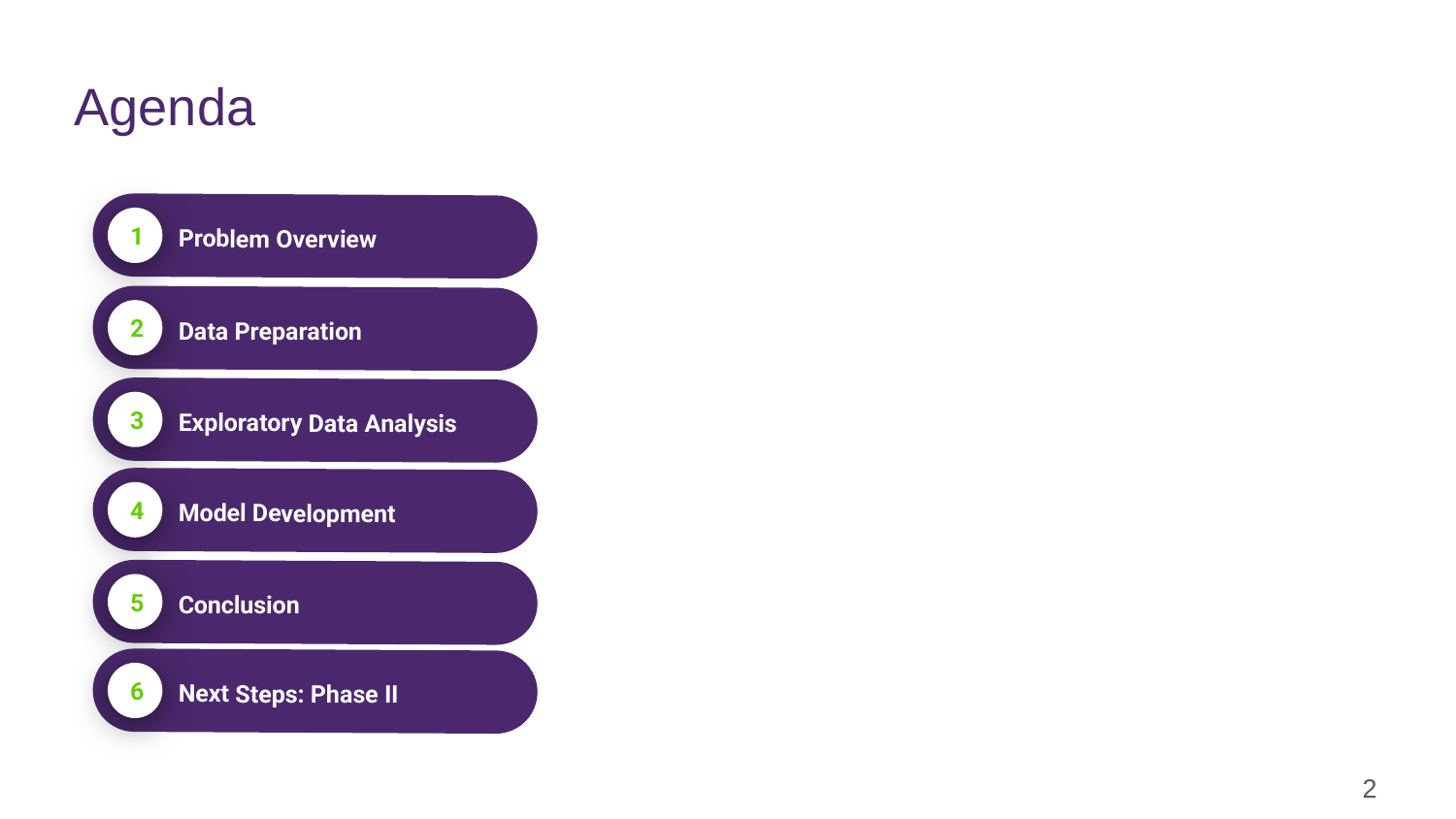

Agenda

Problem Overview
1

Data Preparation
2

Exploratory Data Analysis
3

Model Development
4

Conclusion
5

Next Steps: Phase II
6
2